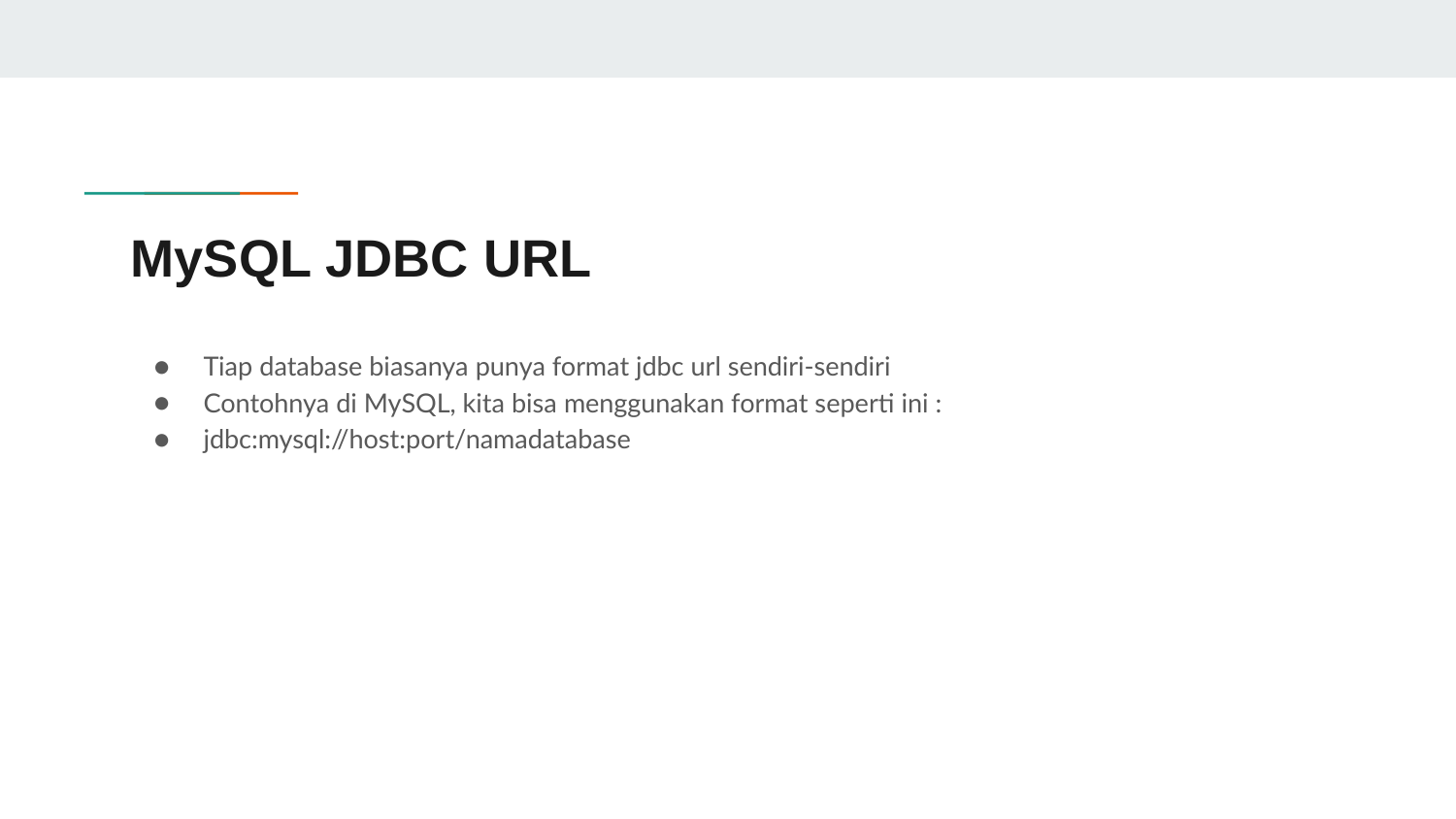

# MySQL JDBC URL
Tiap database biasanya punya format jdbc url sendiri-sendiri
Contohnya di MySQL, kita bisa menggunakan format seperti ini :
jdbc:mysql://host:port/namadatabase